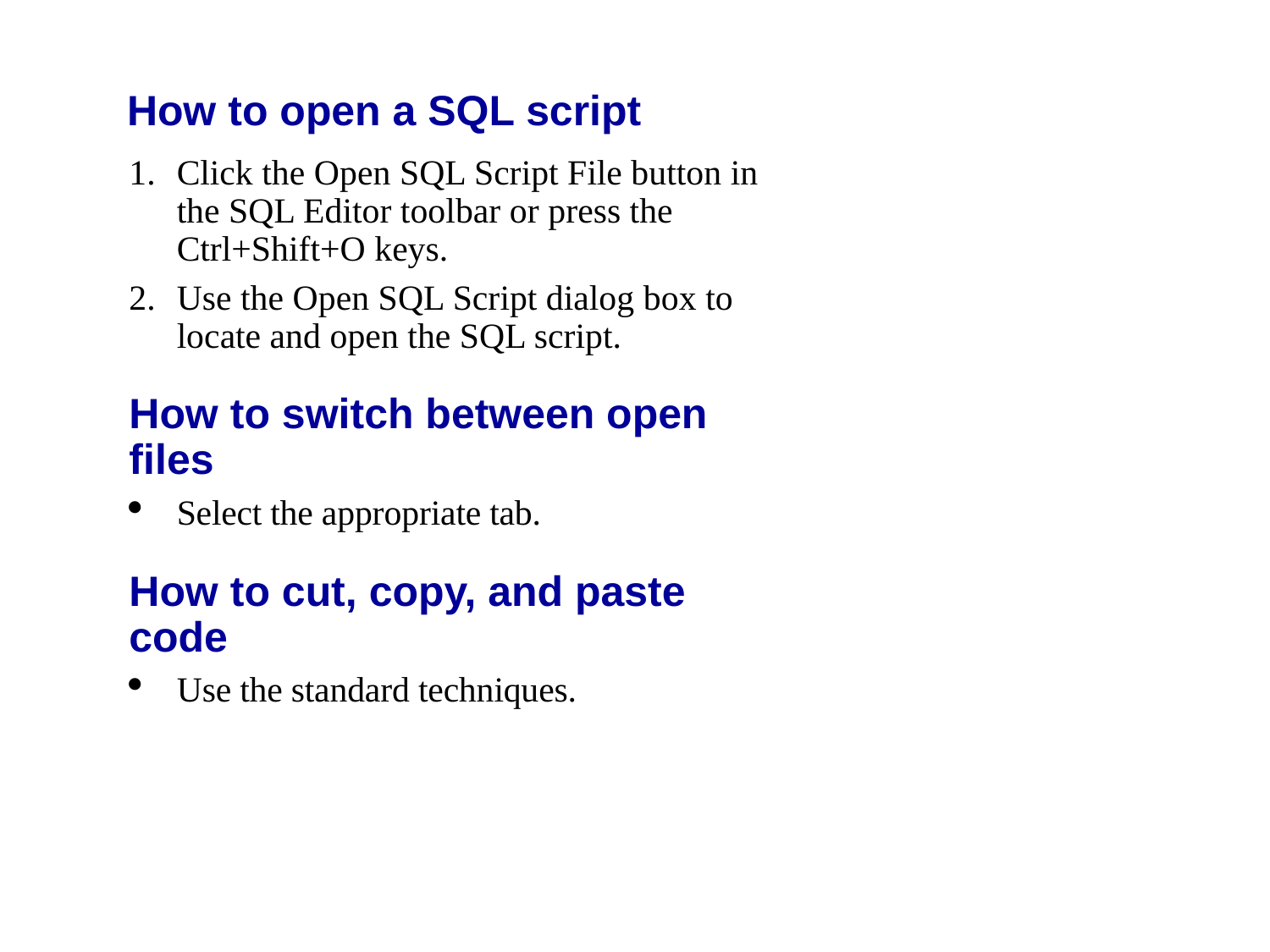

# How to open a SQL script
Click the Open SQL Script File button in the SQL Editor toolbar or press the Ctrl+Shift+O keys.
Use the Open SQL Script dialog box to locate and open the SQL script.
How to switch between open files
Select the appropriate tab.
How to cut, copy, and paste code
Use the standard techniques.

C2, Slide 23